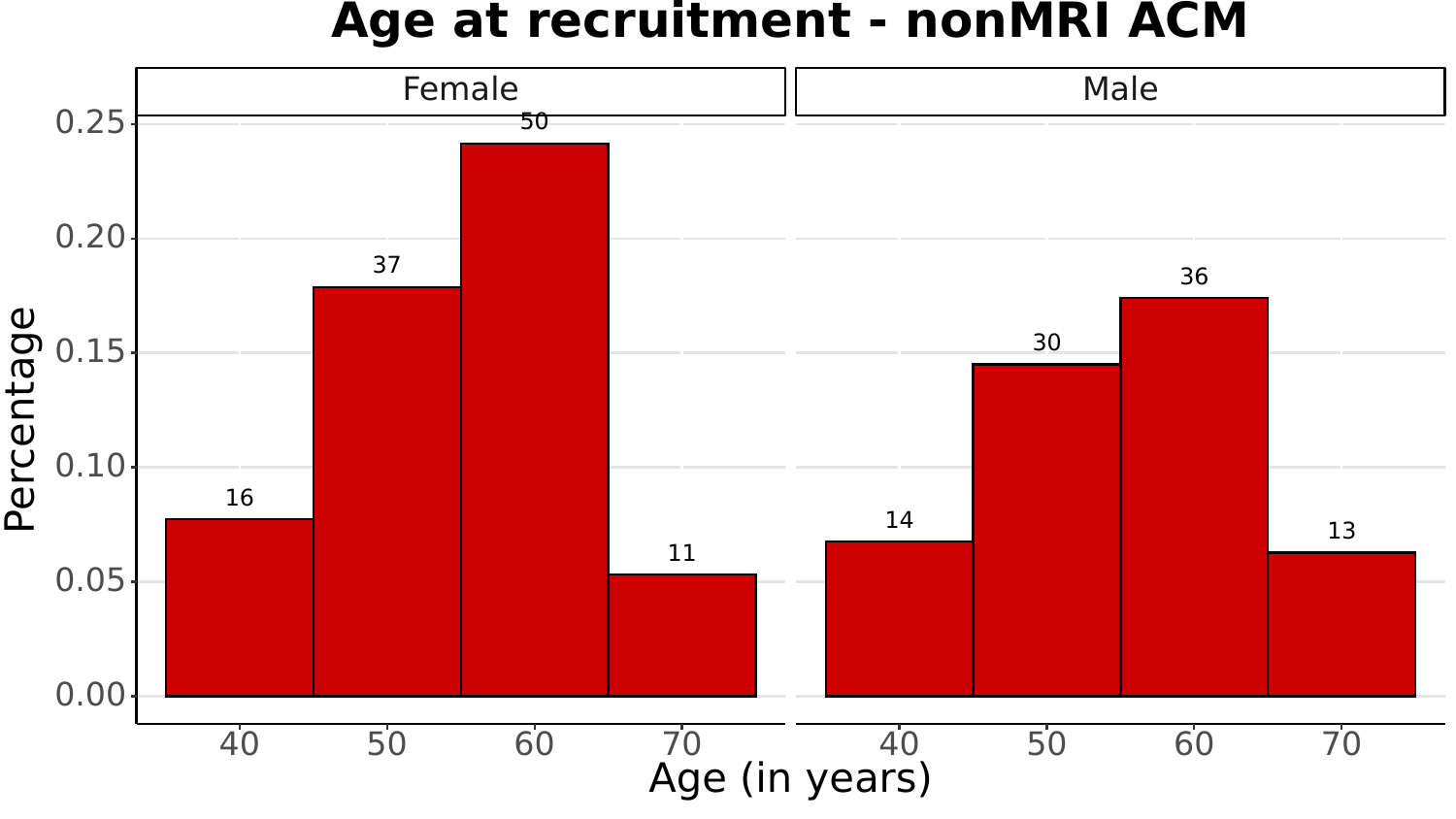

Age at recruitment - nonMRI ACM

Female
Male
0.25
50

0.20

37
36

30
0.15

Percentage

0.10

16
14

13

11

0.05

0.00

40
50
60
70
40
50
60
70
Age (in years)